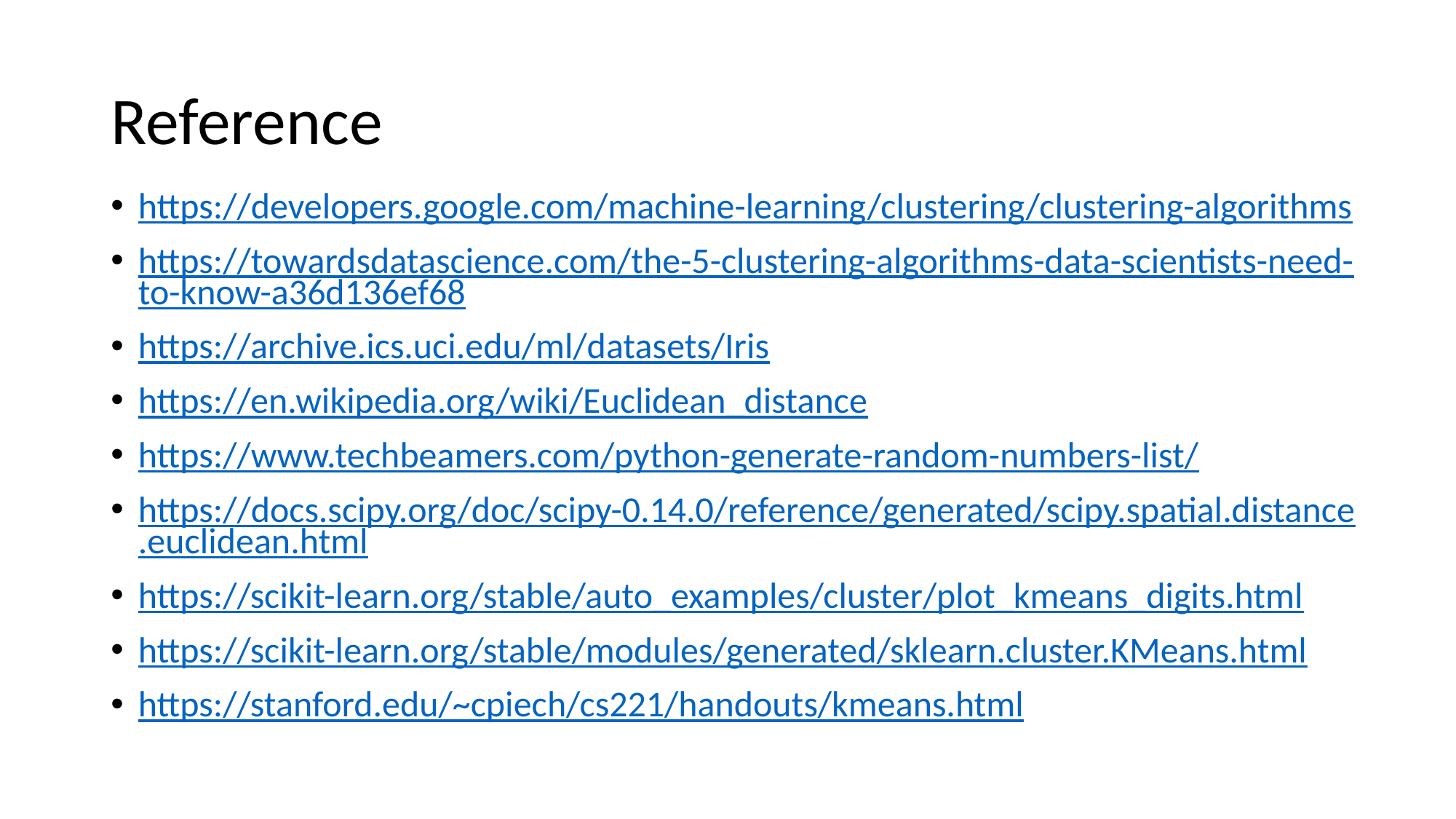

# Reference
https://developers.google.com/machine-learning/clustering/clustering-algorithms
https://towardsdatascience.com/the-5-clustering-algorithms-data-scientists-need-to-know-a36d136ef68
https://archive.ics.uci.edu/ml/datasets/Iris
https://en.wikipedia.org/wiki/Euclidean_distance
https://www.techbeamers.com/python-generate-random-numbers-list/
https://docs.scipy.org/doc/scipy-0.14.0/reference/generated/scipy.spatial.distance.euclidean.html
https://scikit-learn.org/stable/auto_examples/cluster/plot_kmeans_digits.html
https://scikit-learn.org/stable/modules/generated/sklearn.cluster.KMeans.html
https://stanford.edu/~cpiech/cs221/handouts/kmeans.html